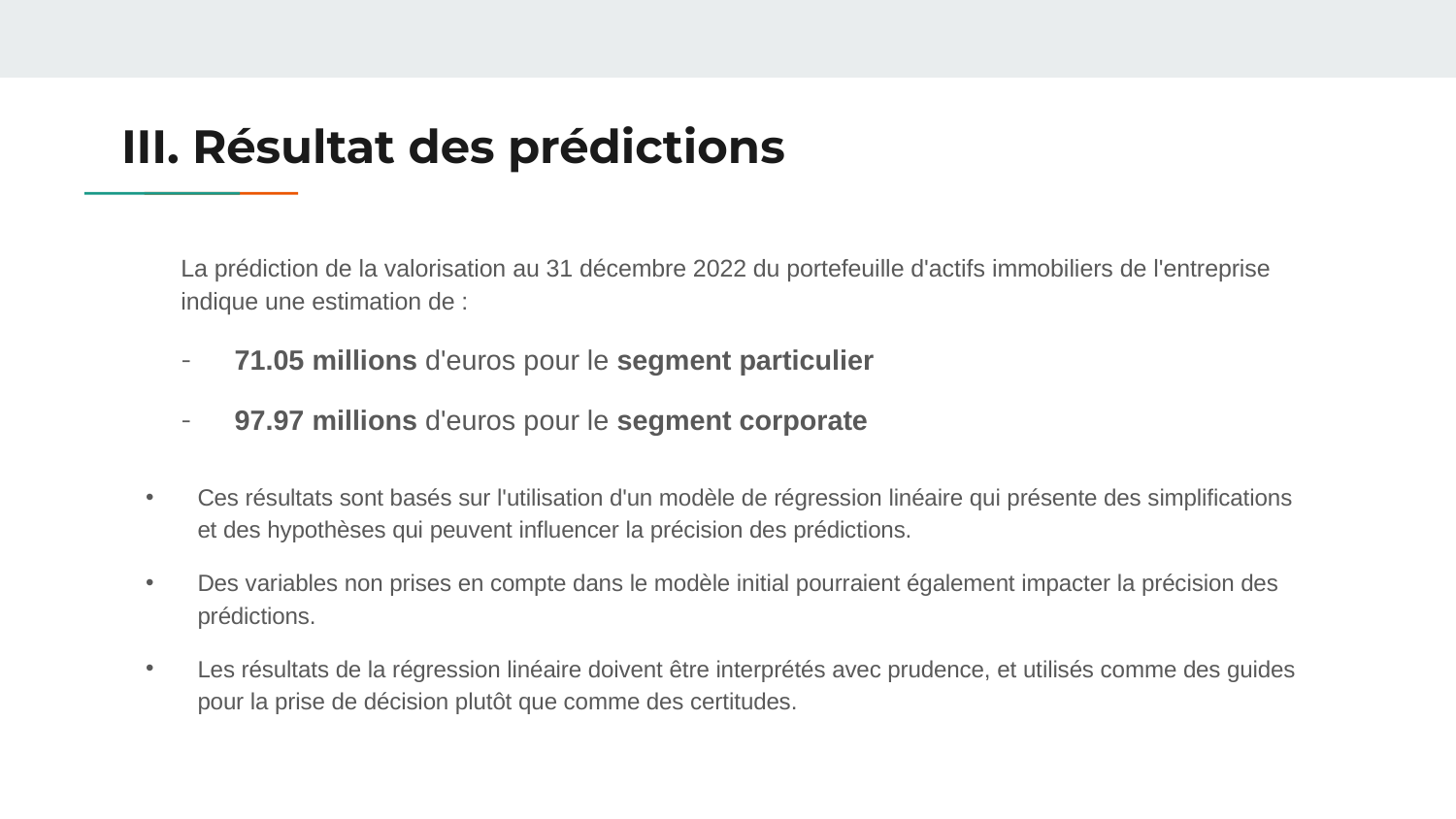

# III. Résultat des prédictions

La prédiction de la valorisation au 31 décembre 2022 du portefeuille d'actifs immobiliers de l'entreprise indique une estimation de :
71.05 millions d'euros pour le segment particulier
97.97 millions d'euros pour le segment corporate

Ces résultats sont basés sur l'utilisation d'un modèle de régression linéaire qui présente des simplifications et des hypothèses qui peuvent influencer la précision des prédictions.
Des variables non prises en compte dans le modèle initial pourraient également impacter la précision des prédictions.
Les résultats de la régression linéaire doivent être interprétés avec prudence, et utilisés comme des guides pour la prise de décision plutôt que comme des certitudes.